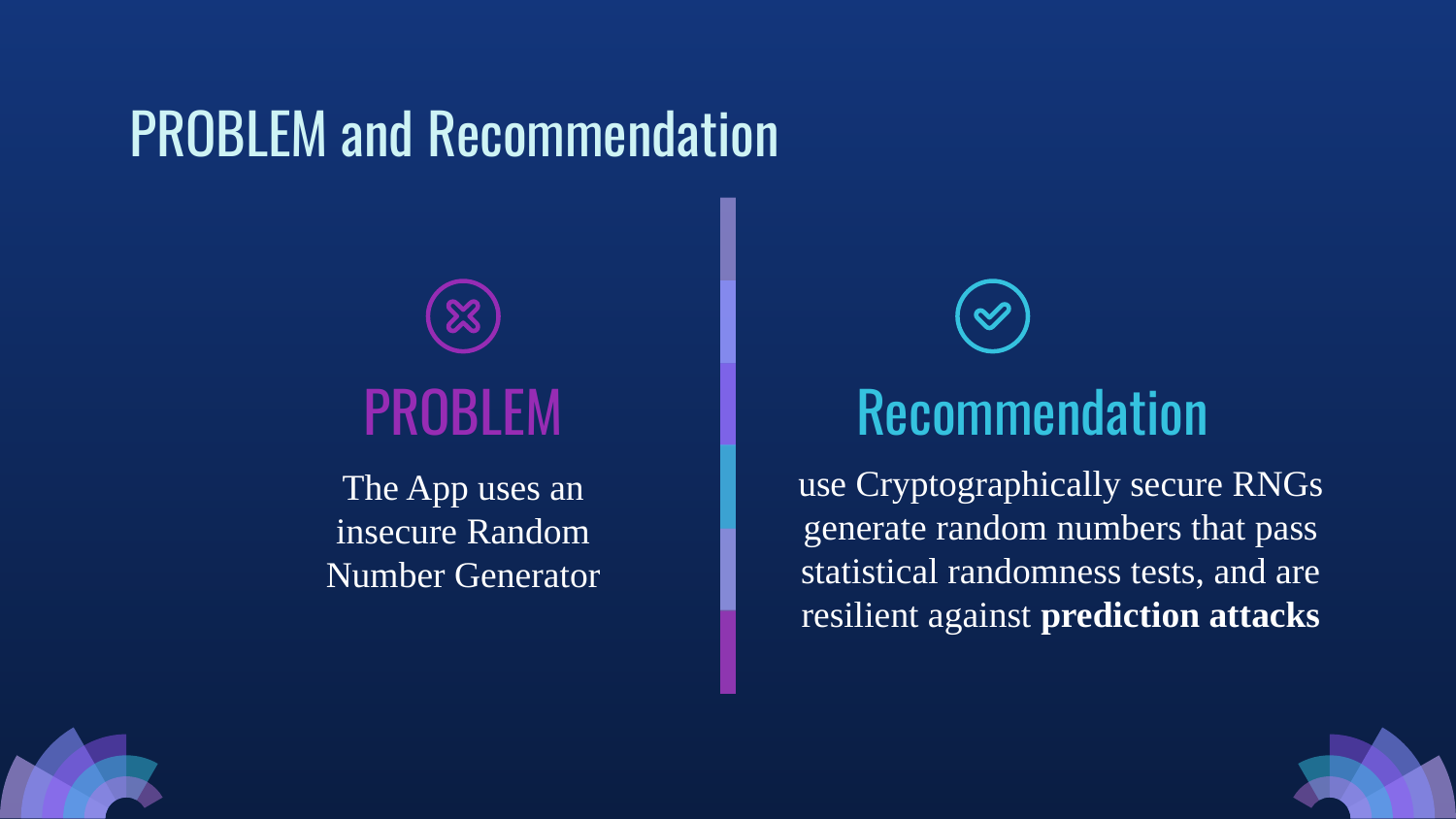

PROBLEM and Recommendation

PROBLEM
# Recommendation
use Cryptographically secure RNGs generate random numbers that pass statistical randomness tests, and are resilient against prediction attacks
The App uses an insecure Random Number Generator